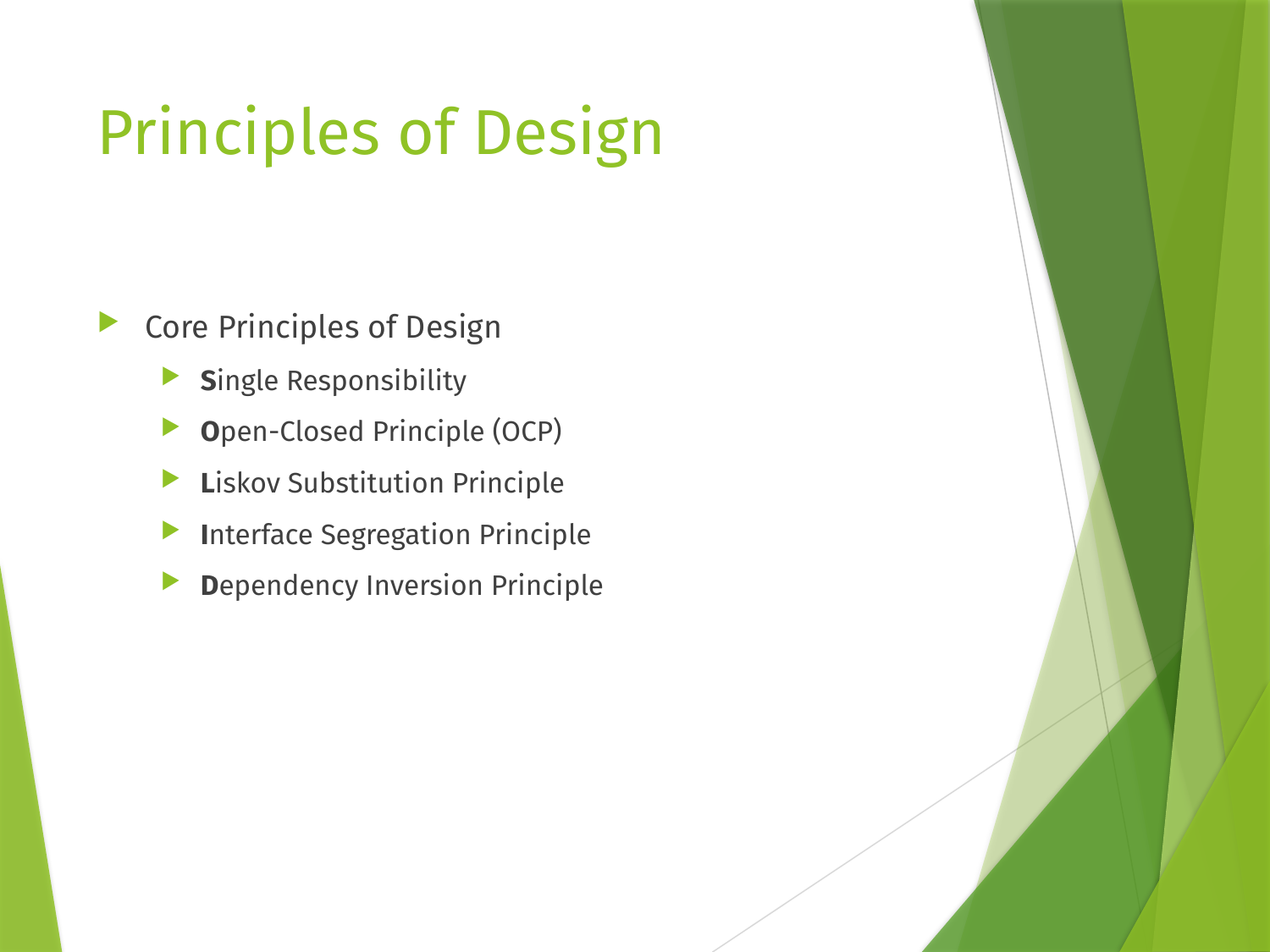

# Principles of Design
Core Principles of Design
Single Responsibility
Open-Closed Principle (OCP)
Liskov Substitution Principle
Interface Segregation Principle
Dependency Inversion Principle